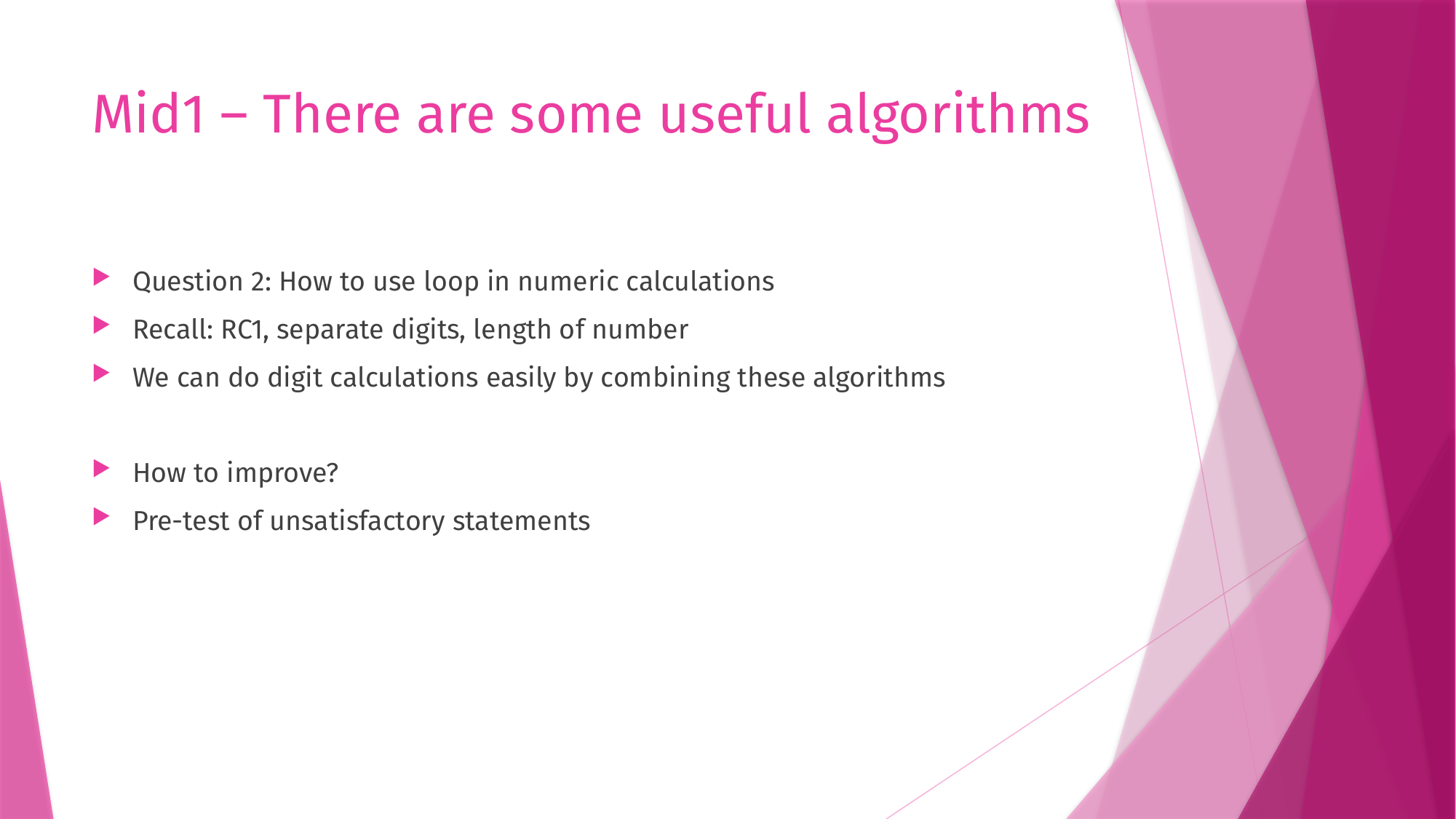

# Mid1 – There are some useful algorithms
Question 2: How to use loop in numeric calculations
Recall: RC1, separate digits, length of number
We can do digit calculations easily by combining these algorithms

How to improve?
Pre-test of unsatisfactory statements